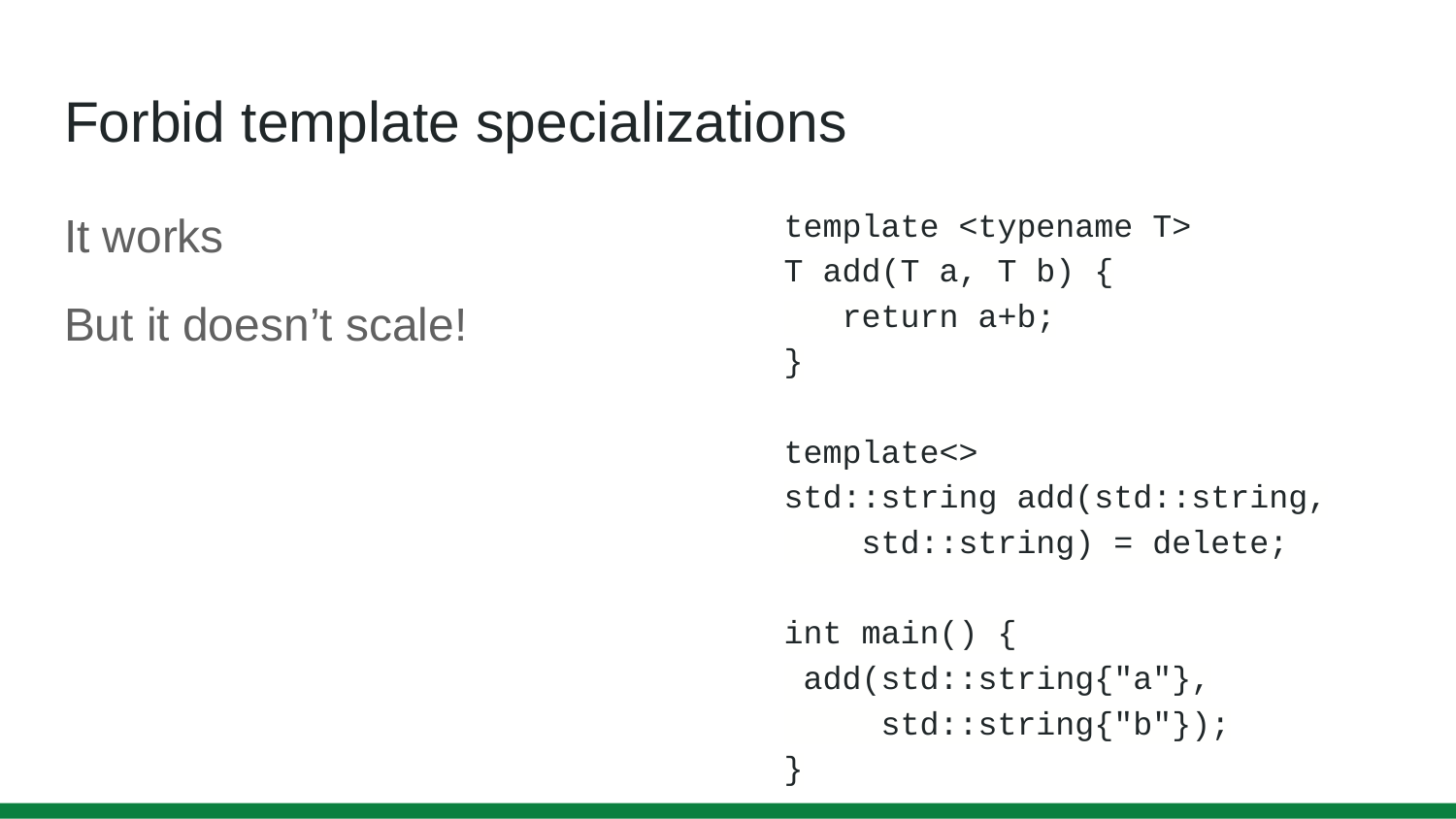

# Forbid template specializations
It works
But it doesn’t scale!
template <typename T>
T add(T a, T b) {
   return a+b;
}

template<>
std::string add(std::string,
    std::string) = delete;

int main() {
 add(std::string{"a"},
     std::string{"b"});
}